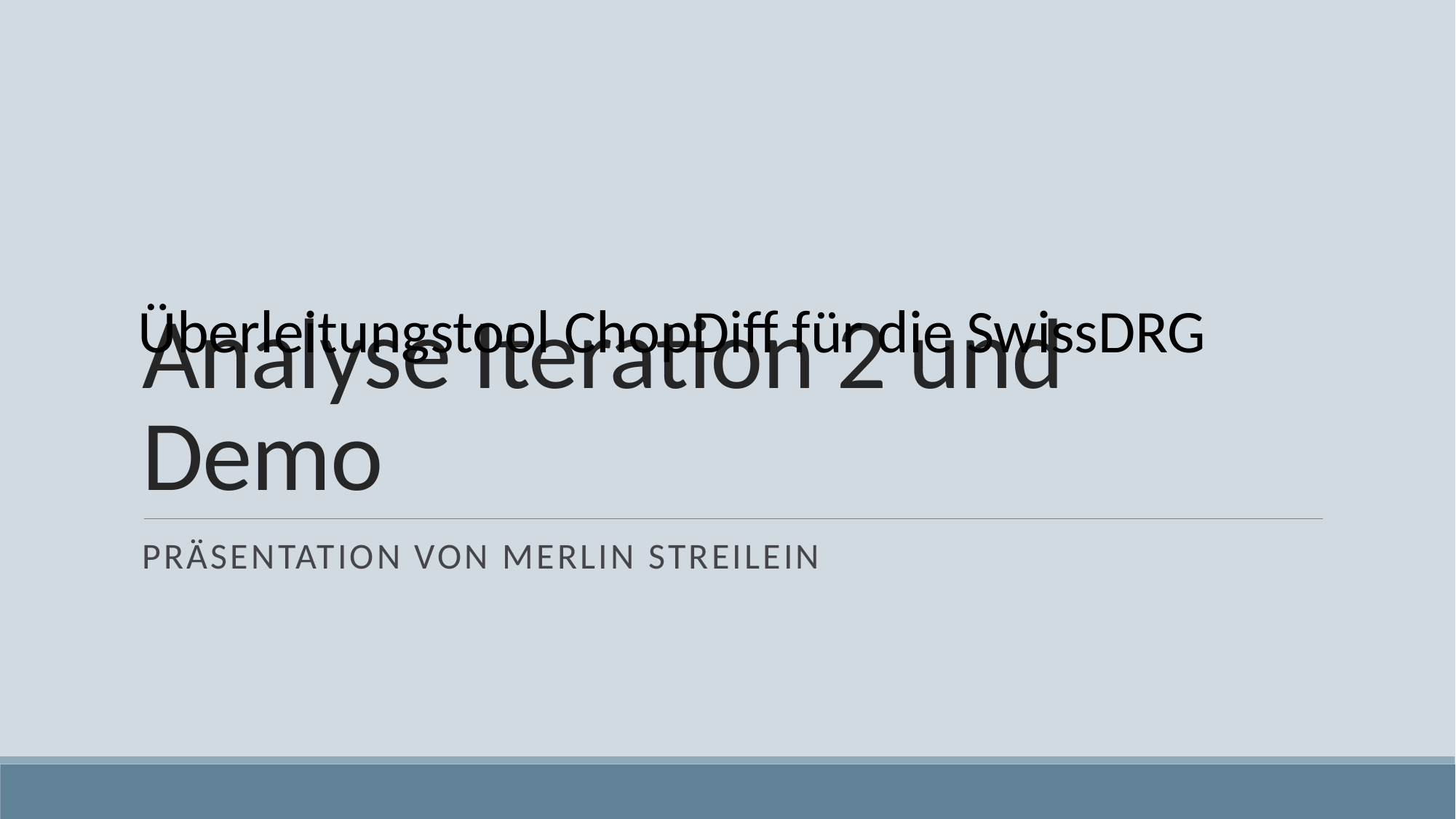

# Analyse Iteration 2 und Demo
Überleitungstool ChopDiff für die SwissDRG
Präsentation von Merlin Streilein